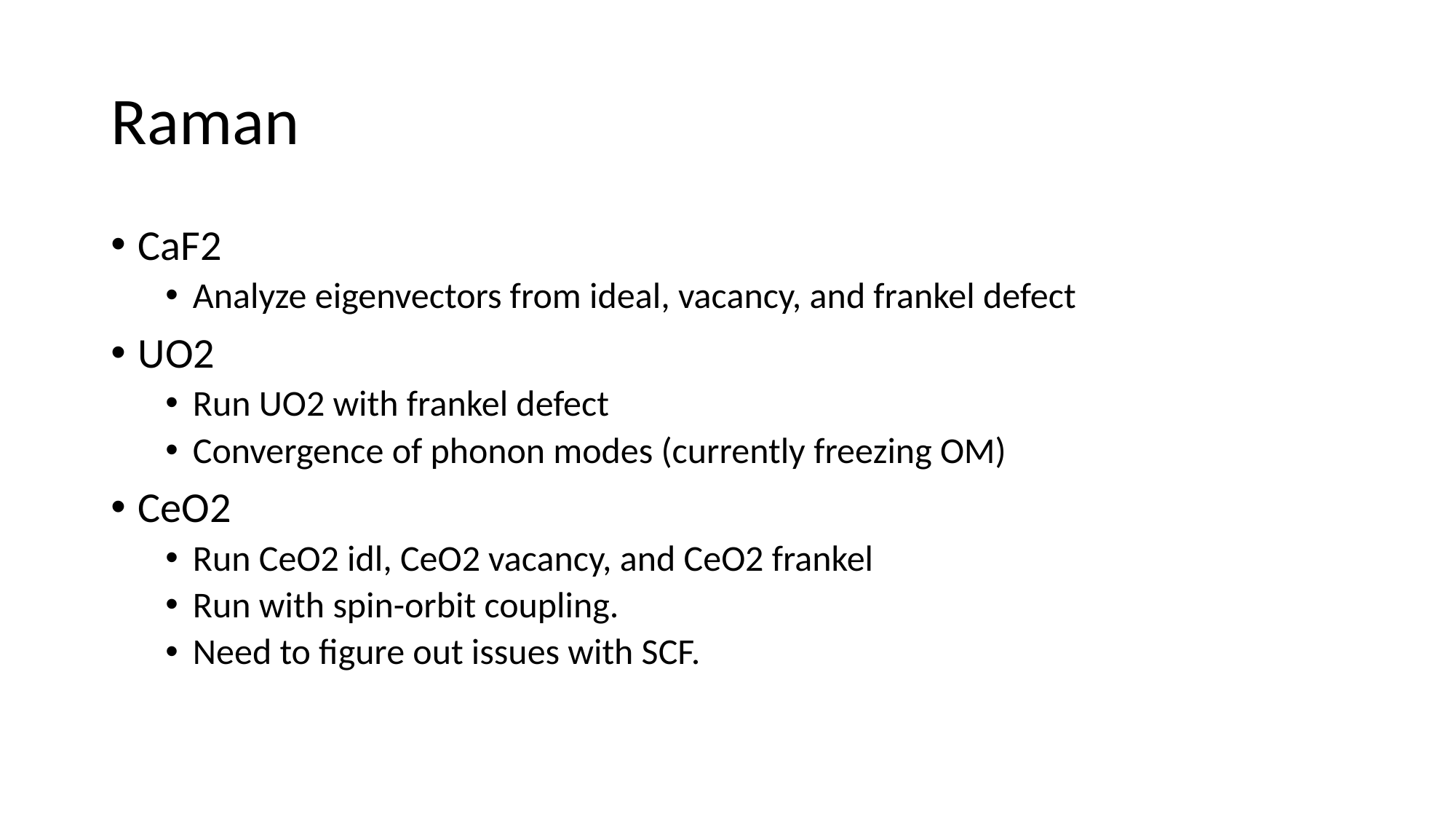

# Raman
CaF2
Analyze eigenvectors from ideal, vacancy, and frankel defect
UO2
Run UO2 with frankel defect
Convergence of phonon modes (currently freezing OM)
CeO2
Run CeO2 idl, CeO2 vacancy, and CeO2 frankel
Run with spin-orbit coupling.
Need to figure out issues with SCF.